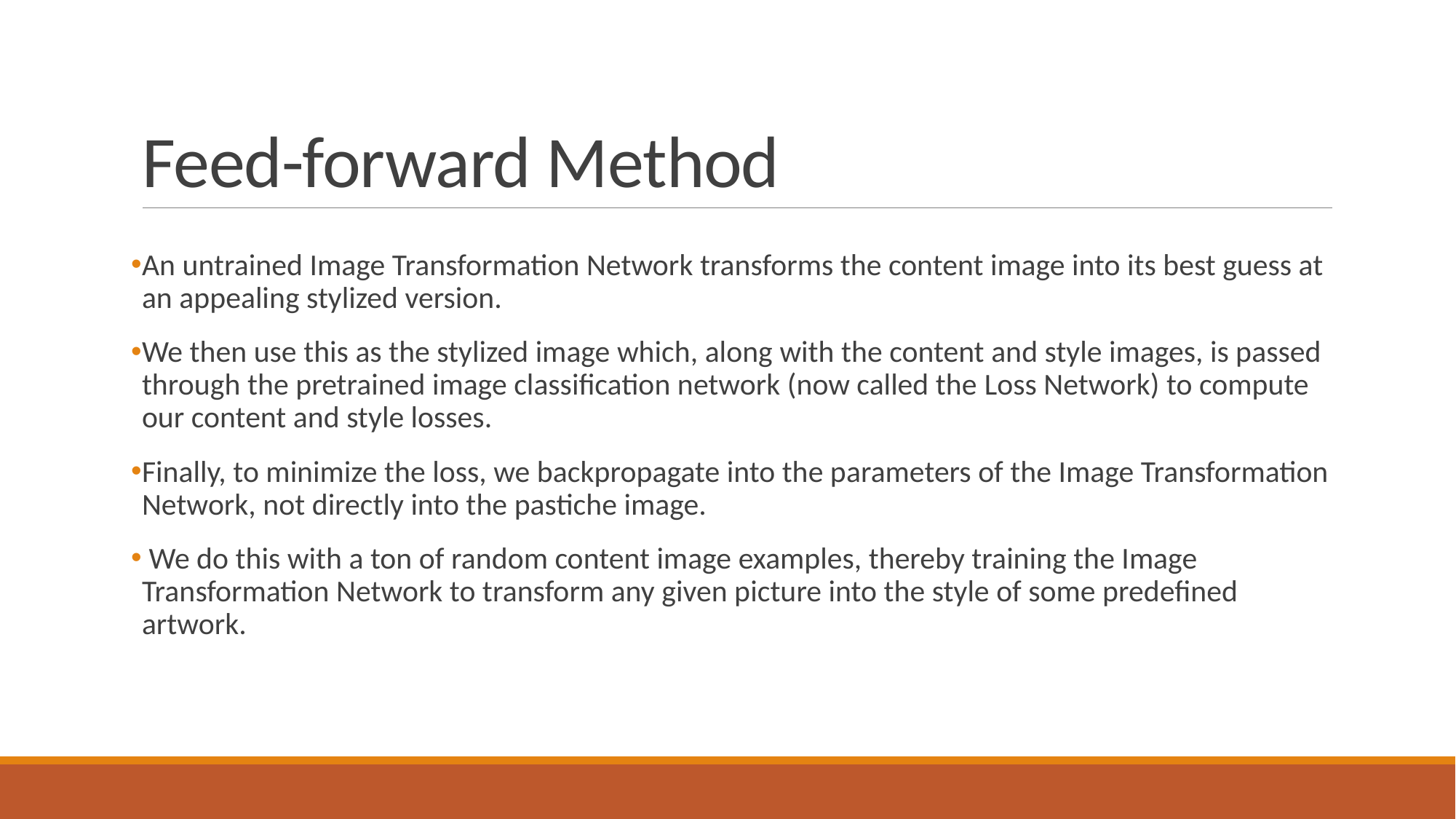

# Feed-forward Method
An untrained Image Transformation Network transforms the content image into its best guess at an appealing stylized version.
We then use this as the stylized image which, along with the content and style images, is passed through the pretrained image classification network (now called the Loss Network) to compute our content and style losses.
Finally, to minimize the loss, we backpropagate into the parameters of the Image Transformation Network, not directly into the pastiche image.
 We do this with a ton of random content image examples, thereby training the Image Transformation Network to transform any given picture into the style of some predefined artwork.